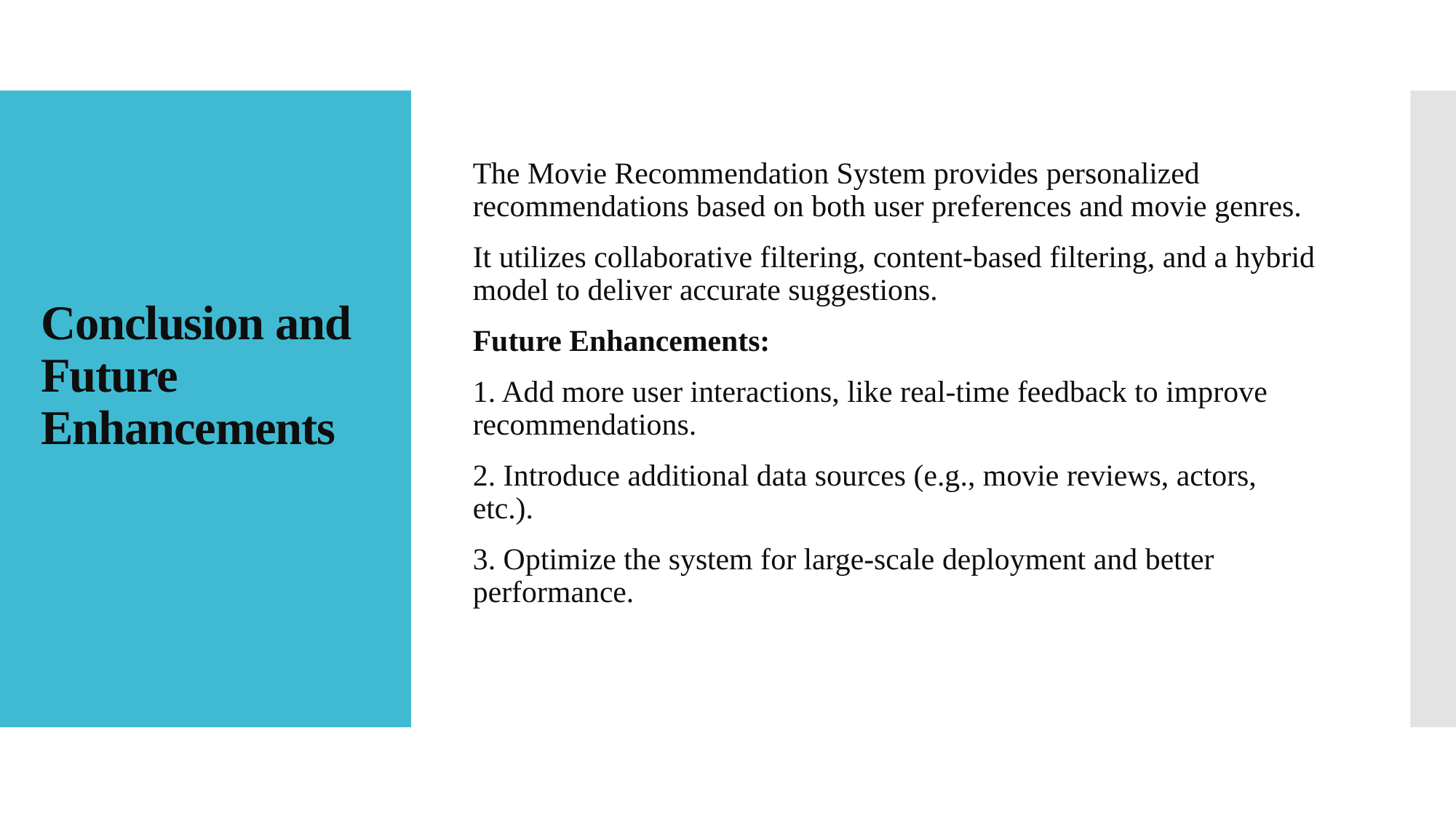

The Movie Recommendation System provides personalized recommendations based on both user preferences and movie genres.
It utilizes collaborative filtering, content-based filtering, and a hybrid model to deliver accurate suggestions.
Future Enhancements:
1. Add more user interactions, like real-time feedback to improve recommendations.
2. Introduce additional data sources (e.g., movie reviews, actors, etc.).
3. Optimize the system for large-scale deployment and better performance.

# Conclusion and Future Enhancements